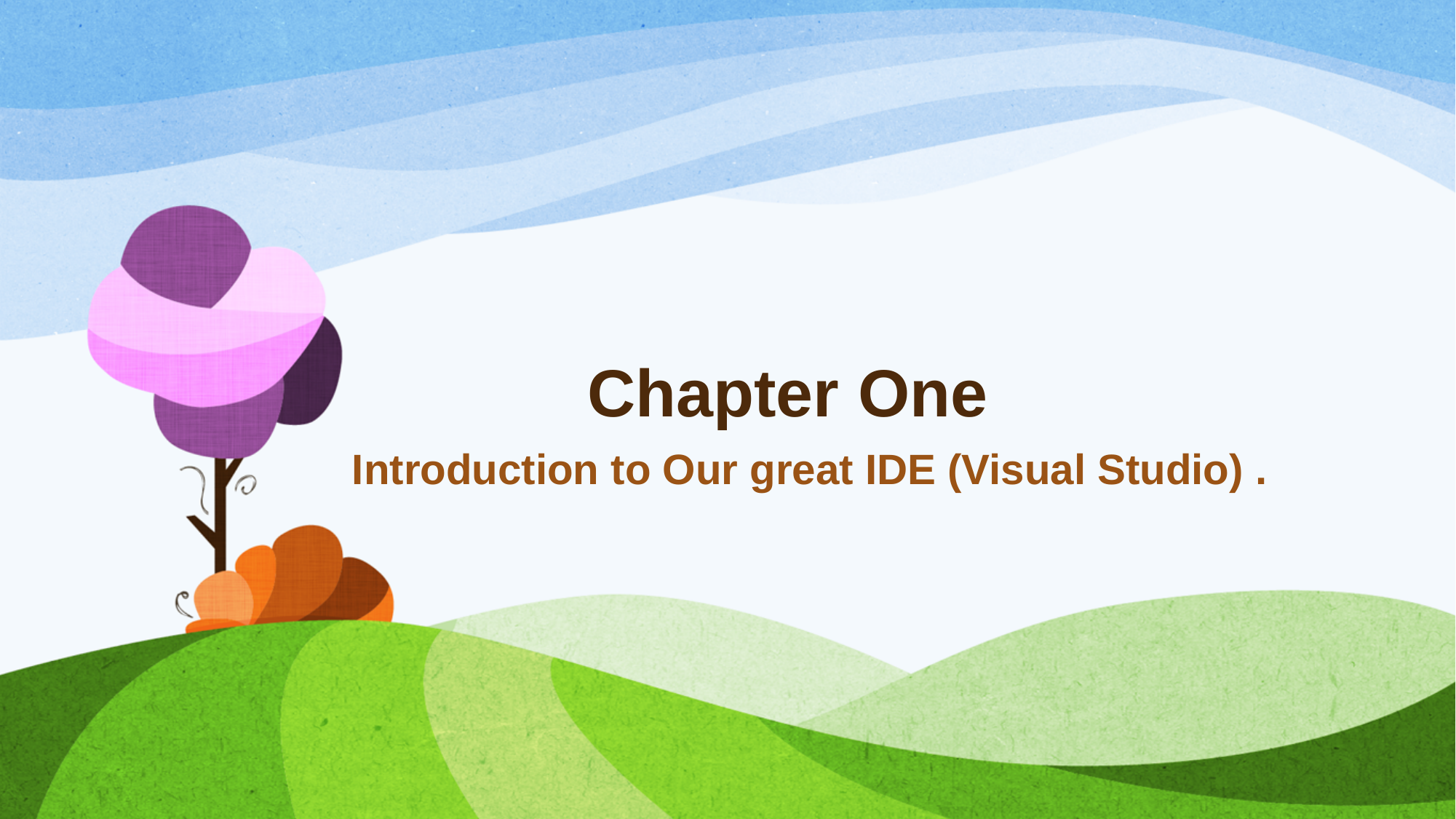

# Chapter One
Introduction to Our great IDE (Visual Studio) .